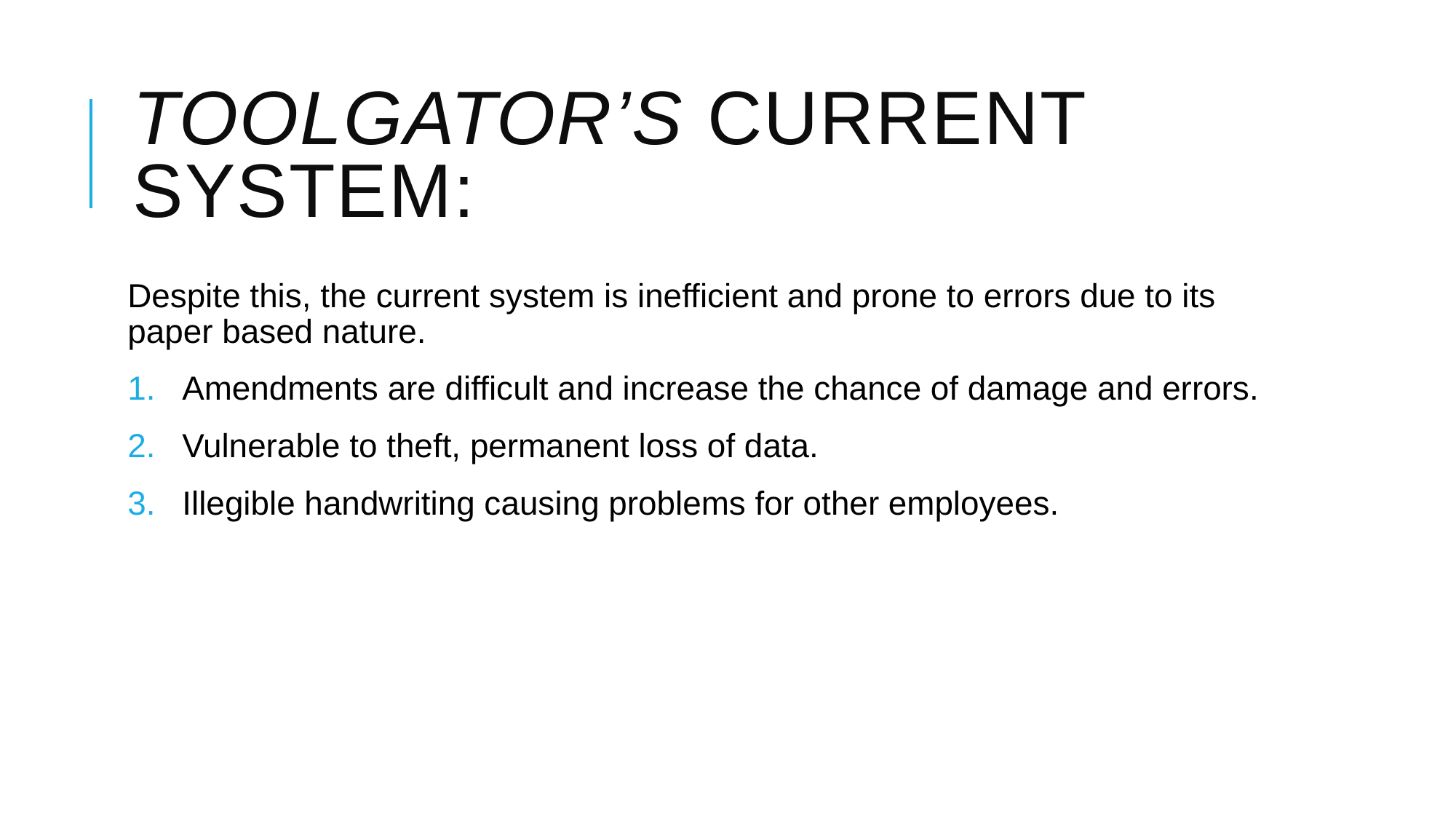

# ToolGator’s current system:
Despite this, the current system is inefficient and prone to errors due to its paper based nature.
Amendments are difficult and increase the chance of damage and errors.
Vulnerable to theft, permanent loss of data.
Illegible handwriting causing problems for other employees.